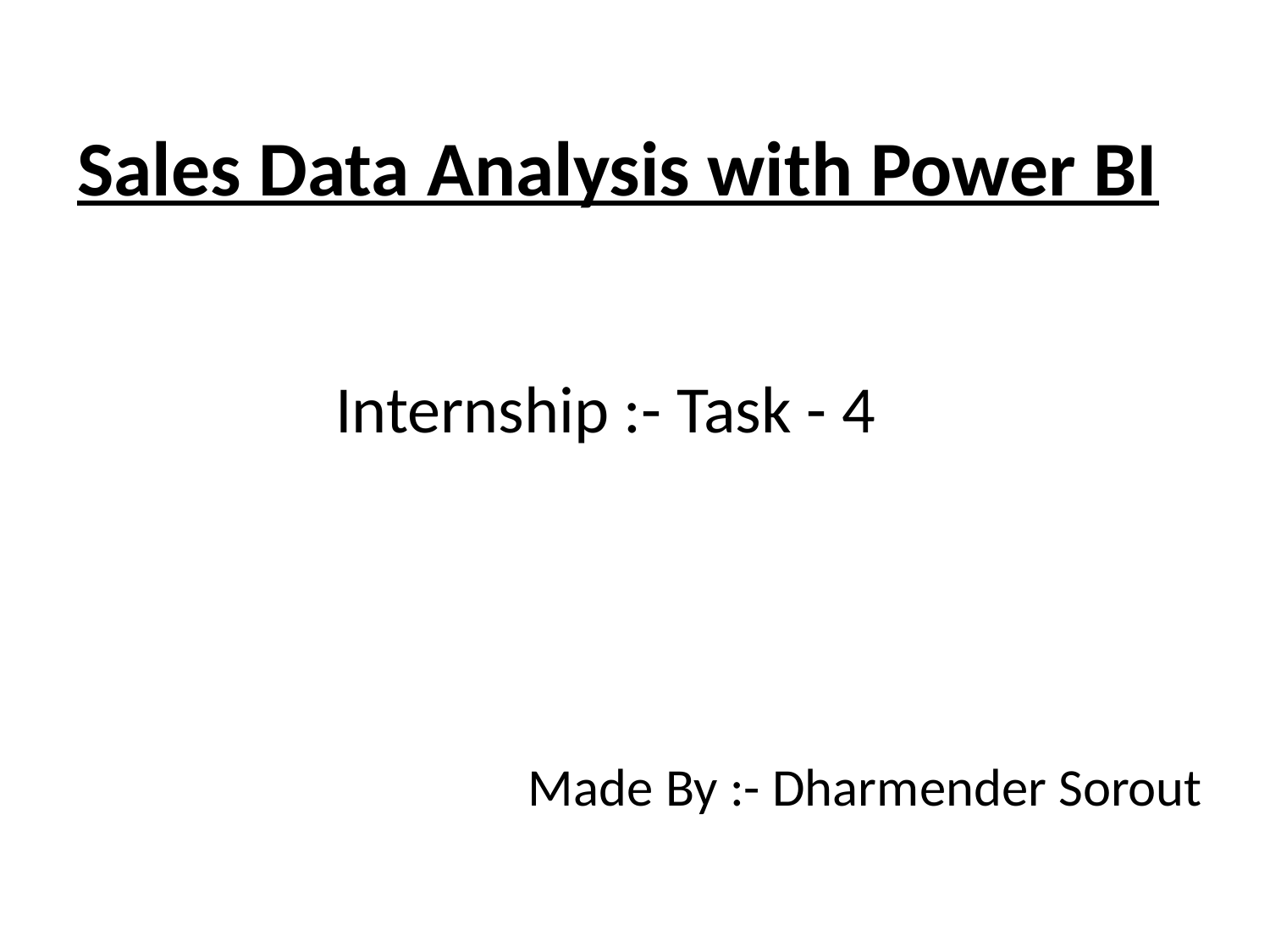

# Sales Data Analysis with Power BI

                      Internship :- Task - 4

                                      Made By :- Dharmender Sorout